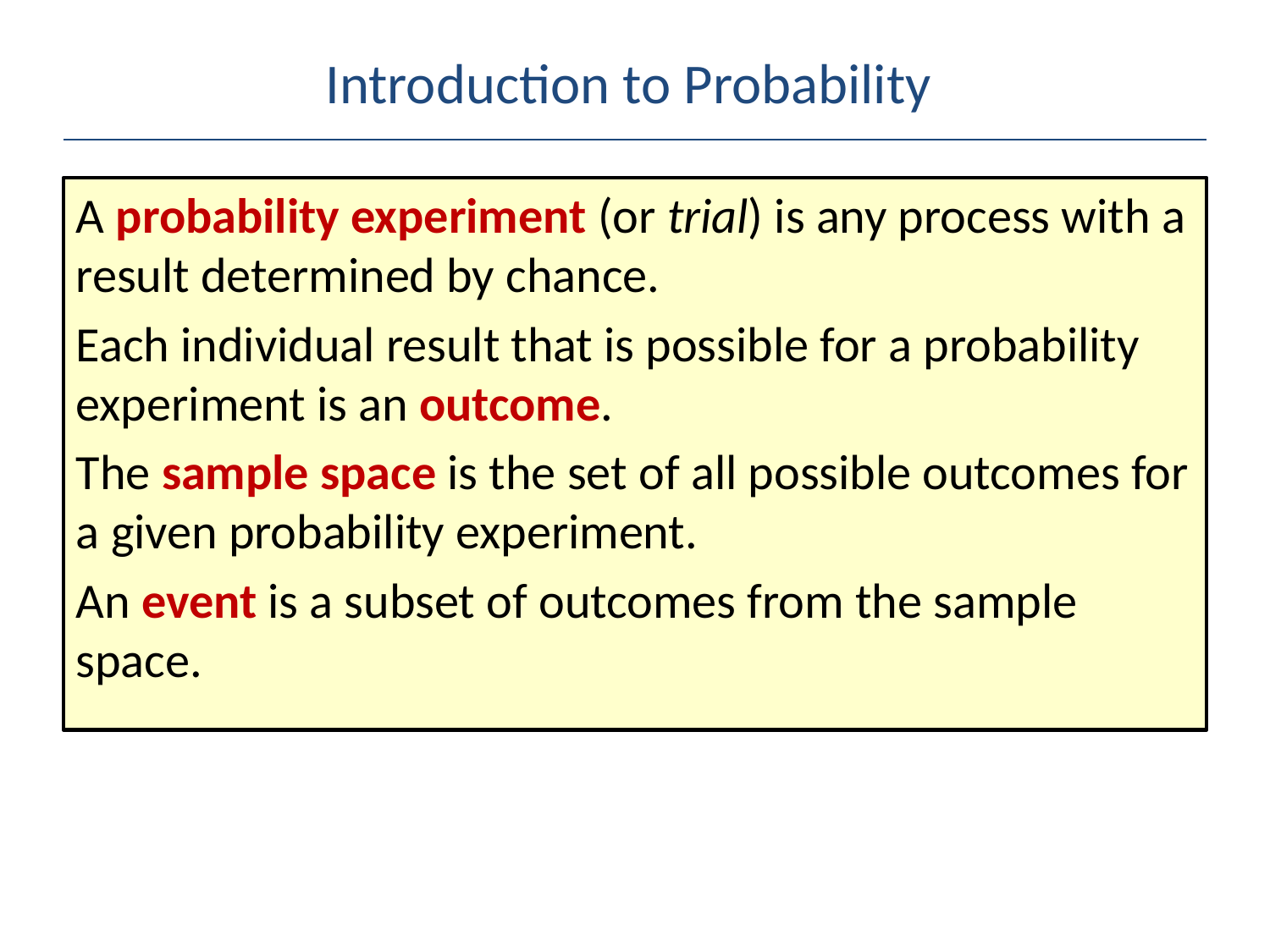

# Introduction to Probability
A probability experiment (or trial) is any process with a result determined by chance.
Each individual result that is possible for a probability experiment is an outcome.
The sample space is the set of all possible outcomes for a given probability experiment.
An event is a subset of outcomes from the sample space.